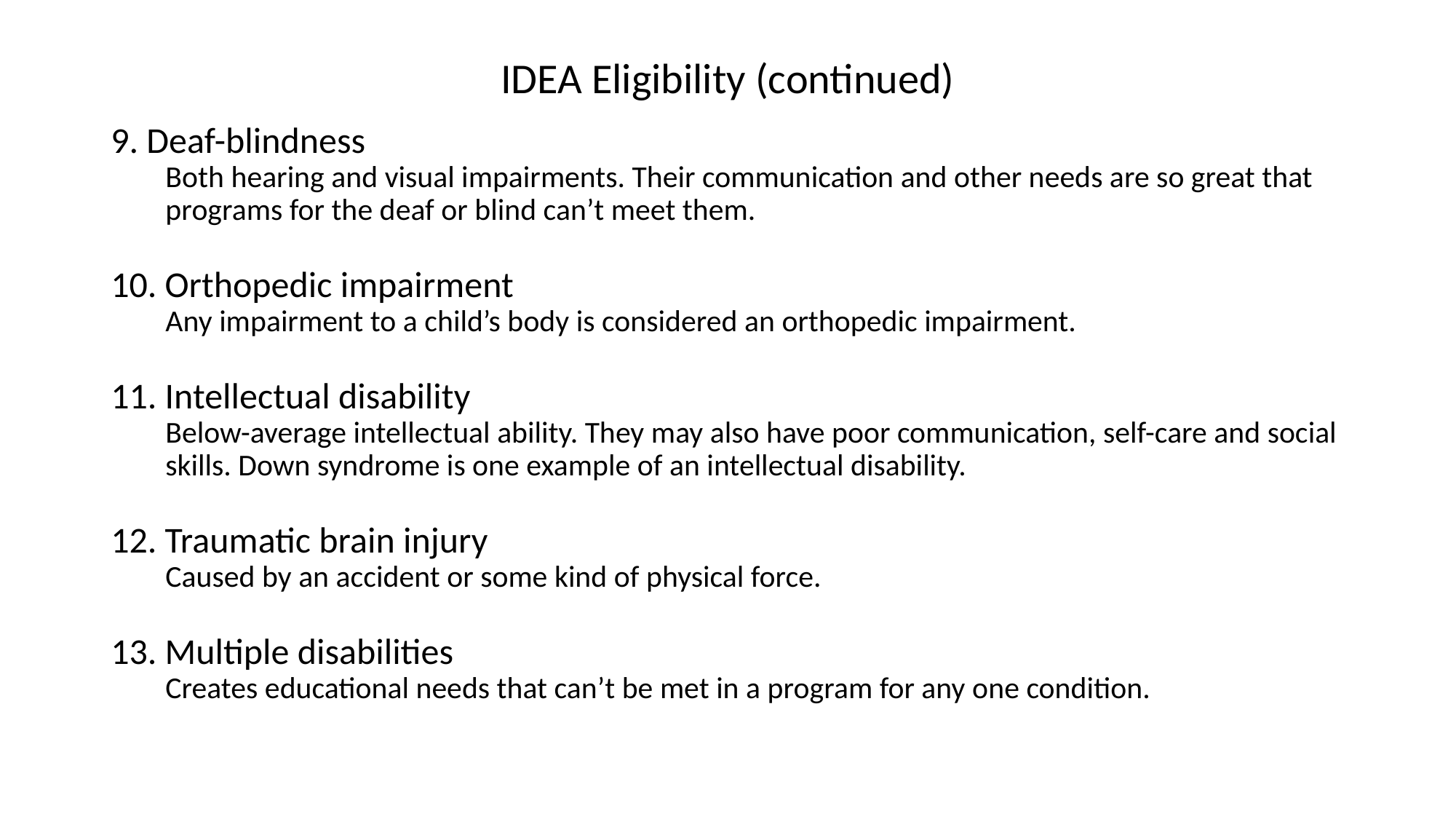

# IDEA Eligibility (continued)
9. Deaf-blindness
Both hearing and visual impairments. Their communication and other needs are so great that programs for the deaf or blind can’t meet them.

10. Orthopedic impairment
Any impairment to a child’s body is considered an orthopedic impairment.

11. Intellectual disability
Below-average intellectual ability. They may also have poor communication, self-care and social skills. Down syndrome is one example of an intellectual disability.

12. Traumatic brain injury
Caused by an accident or some kind of physical force.

13. Multiple disabilities
Creates educational needs that can’t be met in a program for any one condition.